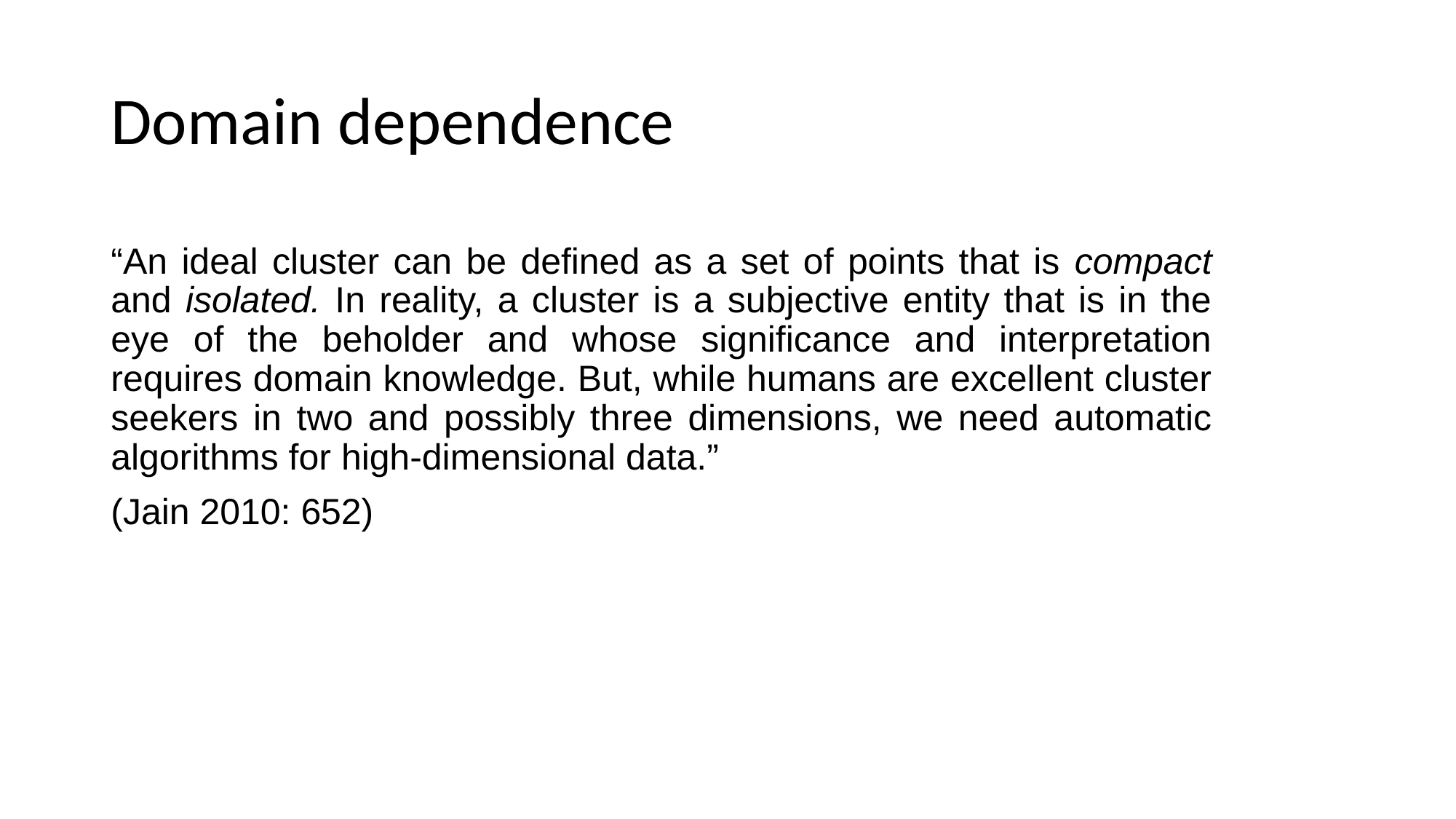

# Domain dependence
“An ideal cluster can be defined as a set of points that is compact and isolated. In reality, a cluster is a subjective entity that is in the eye of the beholder and whose significance and interpretation requires domain knowledge. But, while humans are excellent cluster seekers in two and possibly three dimensions, we need automatic algorithms for high-dimensional data.”
(Jain 2010: 652)